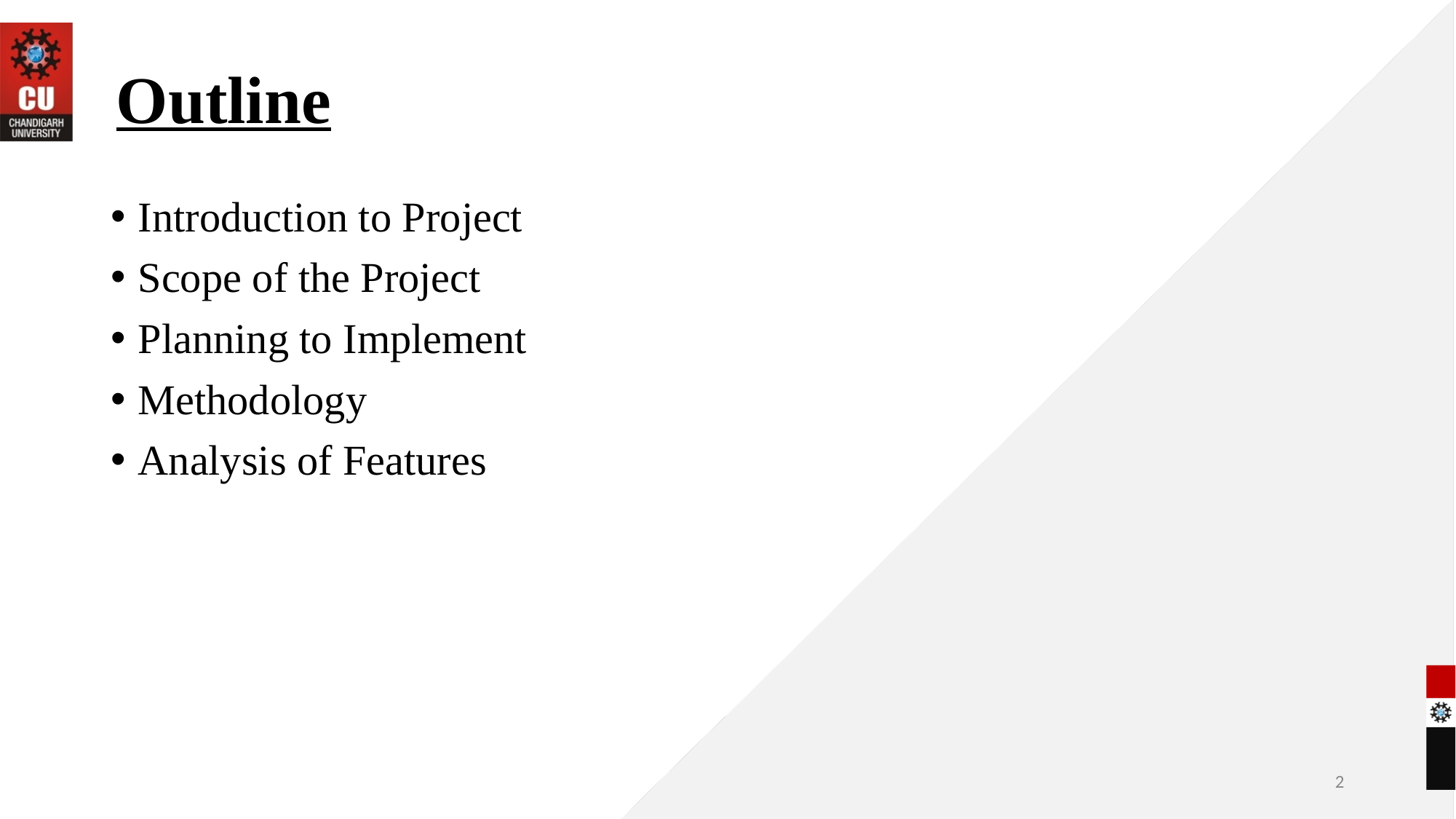

# Outline
Introduction to Project
Scope of the Project
Planning to Implement
Methodology
Analysis of Features

2